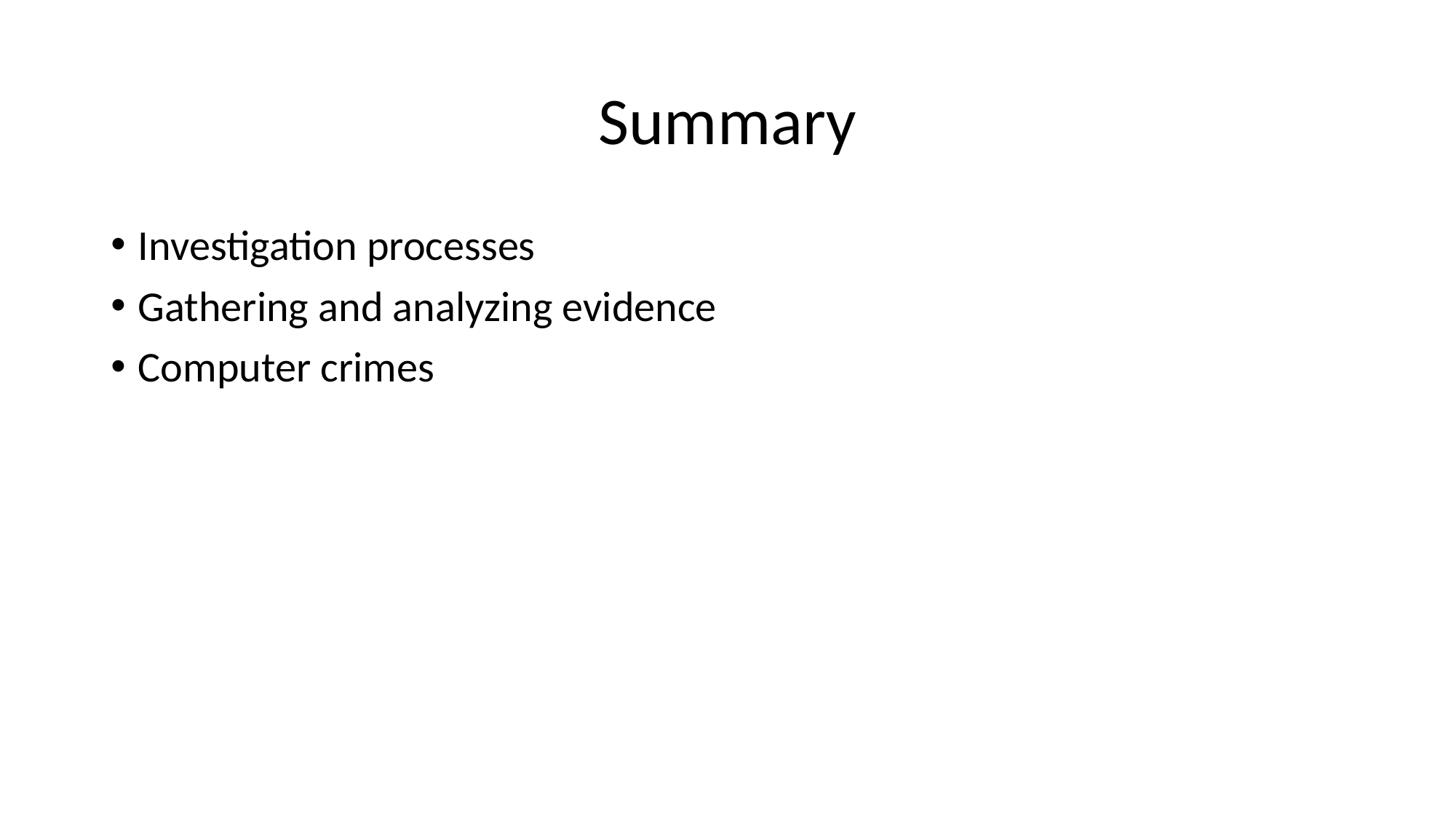

# Summary
Investigation processes
Gathering and analyzing evidence
Computer crimes